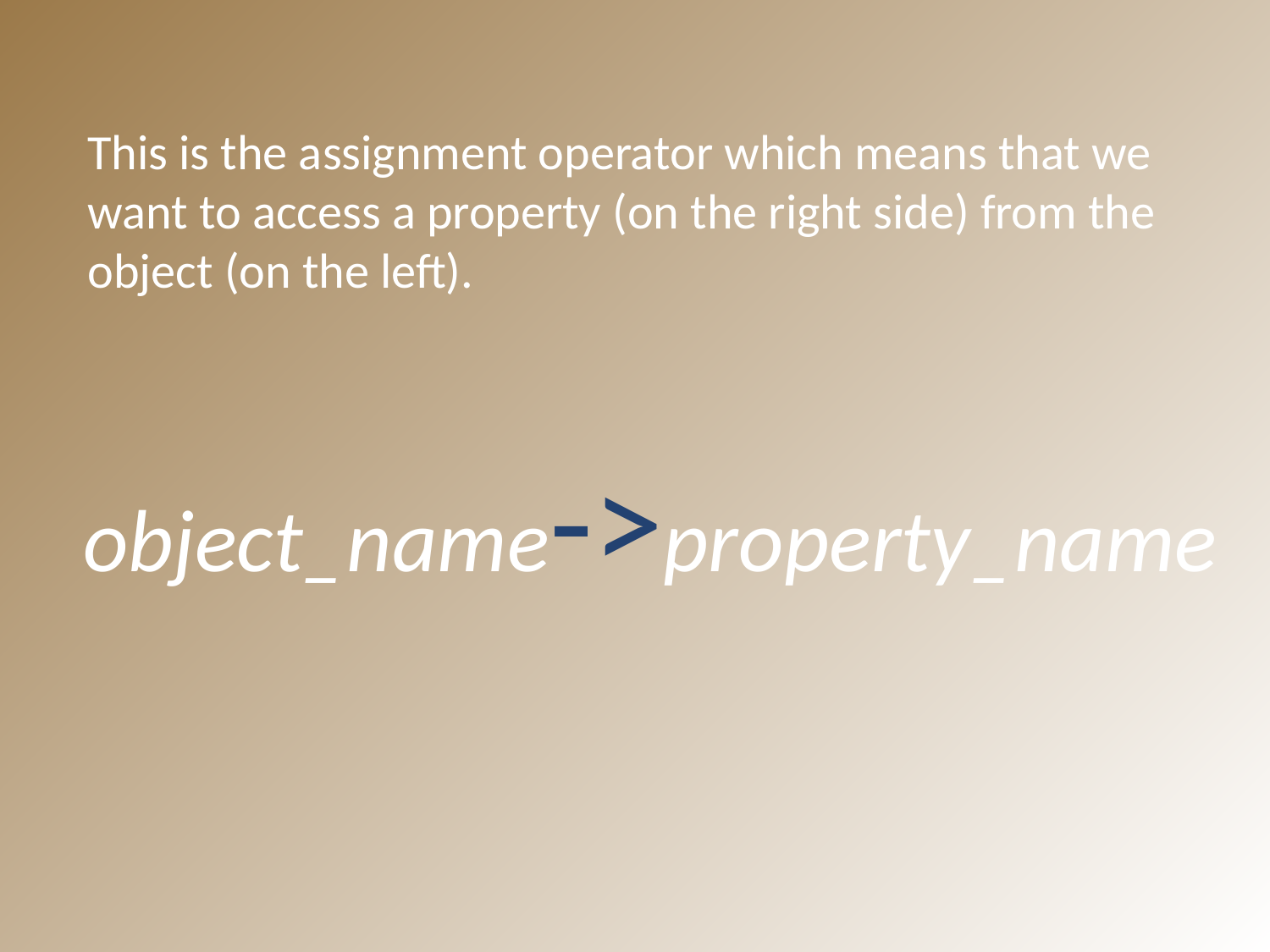

This is the assignment operator which means that we want to access a property (on the right side) from the object (on the left).
object_name->property_name